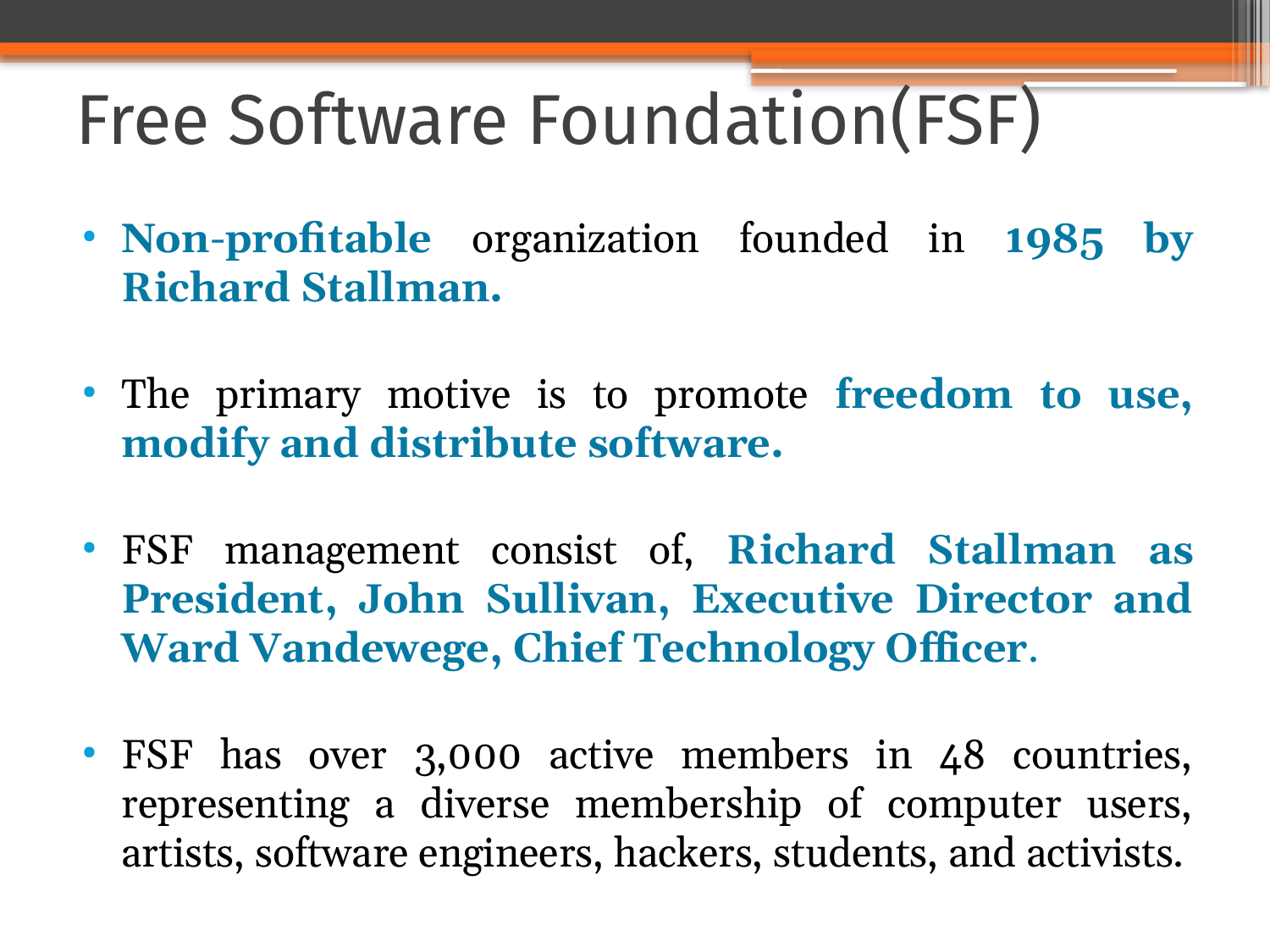

# Free Software Foundation(FSF)
Non-profitable organization founded in 1985 by Richard Stallman.

The primary motive is to promote freedom to use, modify and distribute software.

FSF management consist of, Richard Stallman as President, John Sullivan, Executive Director and Ward Vandewege, Chief Technology Officer.

FSF has over 3,000 active members in 48 countries, representing a diverse membership of computer users, artists, software engineers, hackers, students, and activists.